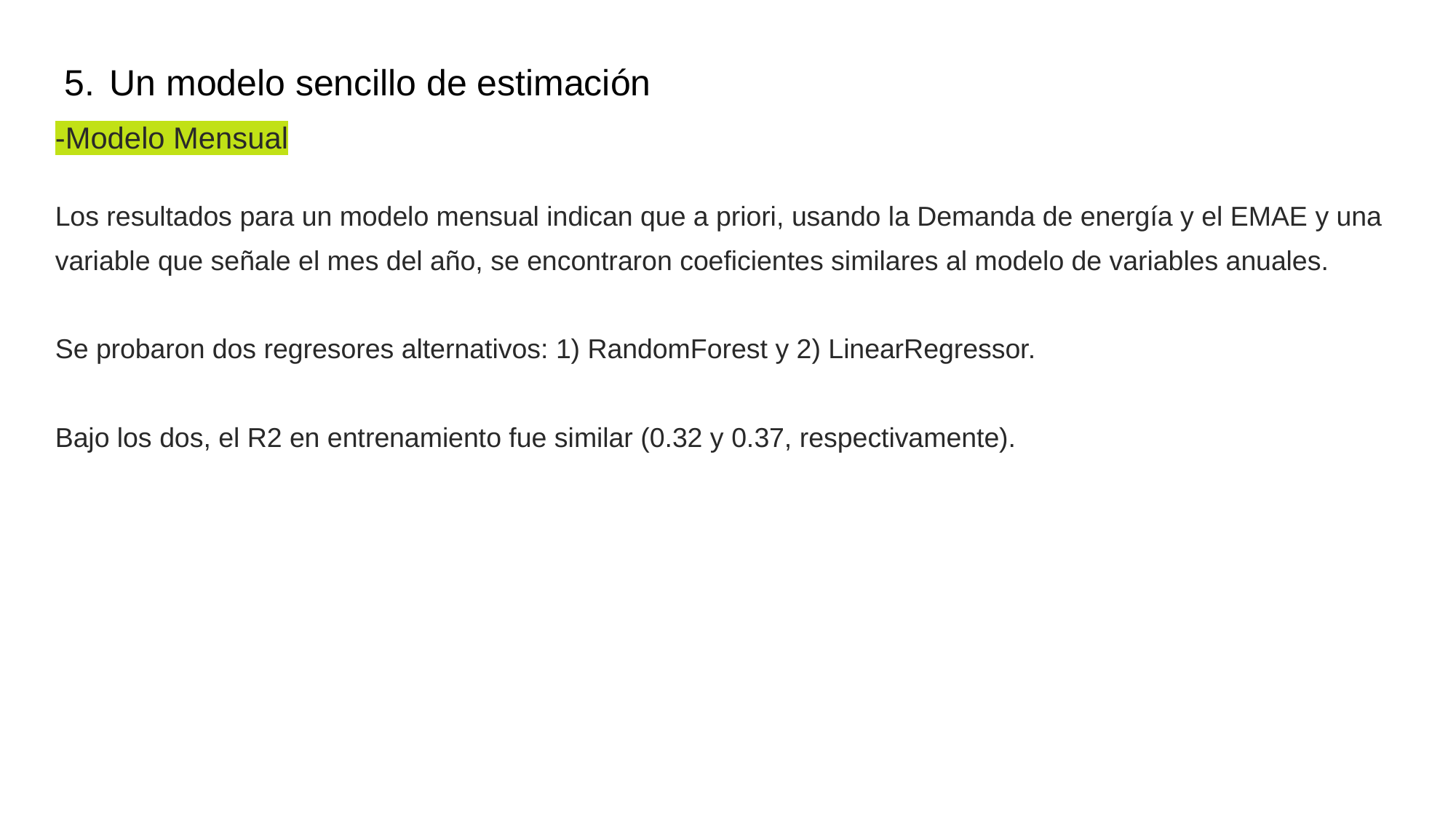

Un modelo sencillo de estimación
-Modelo Mensual

Los resultados para un modelo mensual indican que a priori, usando la Demanda de energía y el EMAE y una variable que señale el mes del año, se encontraron coeficientes similares al modelo de variables anuales.

Se probaron dos regresores alternativos: 1) RandomForest y 2) LinearRegressor.

Bajo los dos, el R2 en entrenamiento fue similar (0.32 y 0.37, respectivamente).